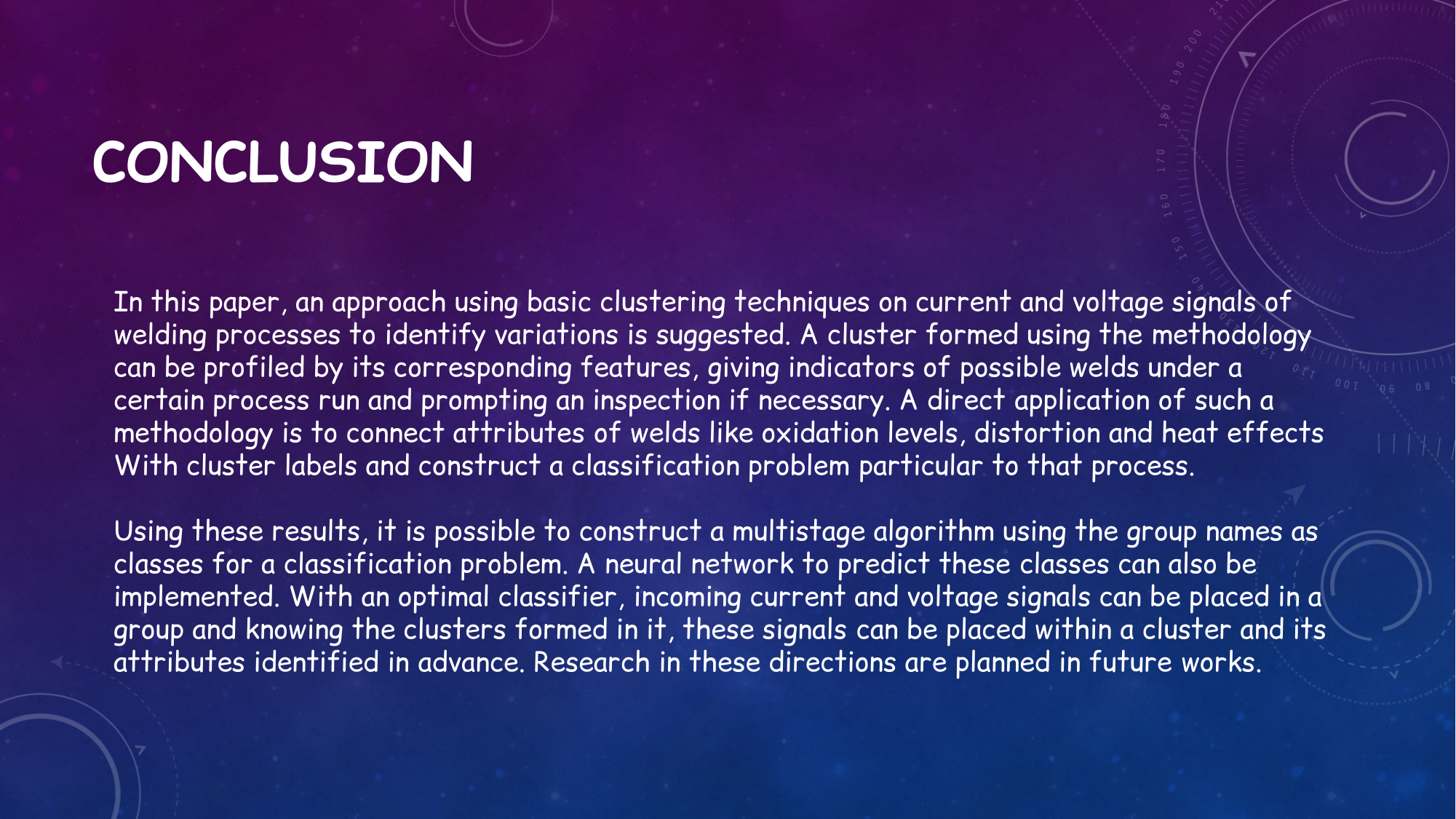

# CONCLUSION
In this paper, an approach using basic clustering techniques on current and voltage signals of welding processes to identify variations is suggested. A cluster formed using the methodology can be profiled by its corresponding features, giving indicators of possible welds under a certain process run and prompting an inspection if necessary. A direct application of such a methodology is to connect attributes of welds like oxidation levels, distortion and heat effects
With cluster labels and construct a classification problem particular to that process.

Using these results, it is possible to construct a multistage algorithm using the group names as classes for a classification problem. A neural network to predict these classes can also be implemented. With an optimal classifier, incoming current and voltage signals can be placed in a
group and knowing the clusters formed in it, these signals can be placed within a cluster and its attributes identified in advance. Research in these directions are planned in future works.